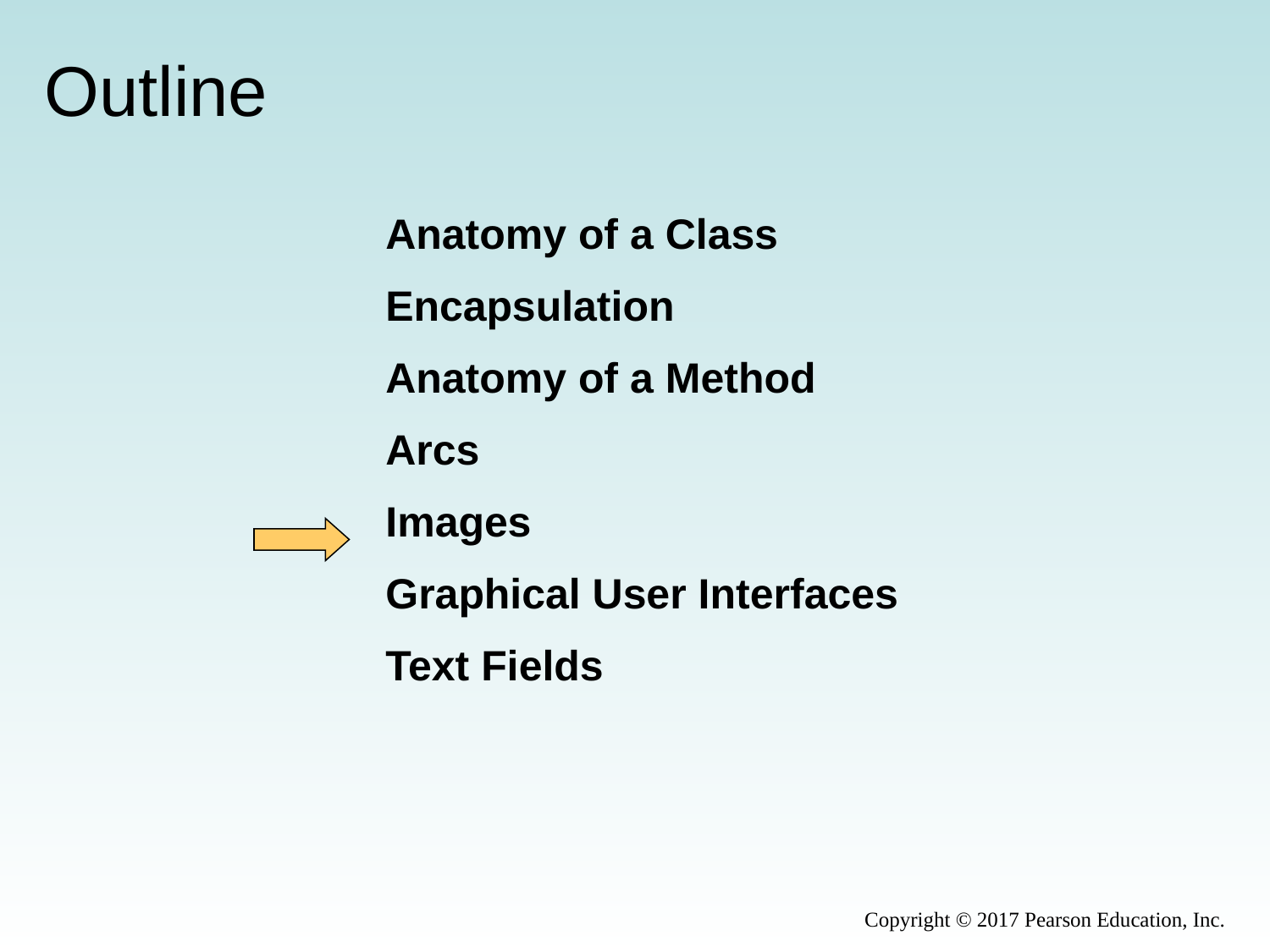

# Outline
Anatomy of a Class
Encapsulation
Anatomy of a Method
Arcs
Images
Graphical User Interfaces
Text Fields

Copyright © 2017 Pearson Education, Inc.